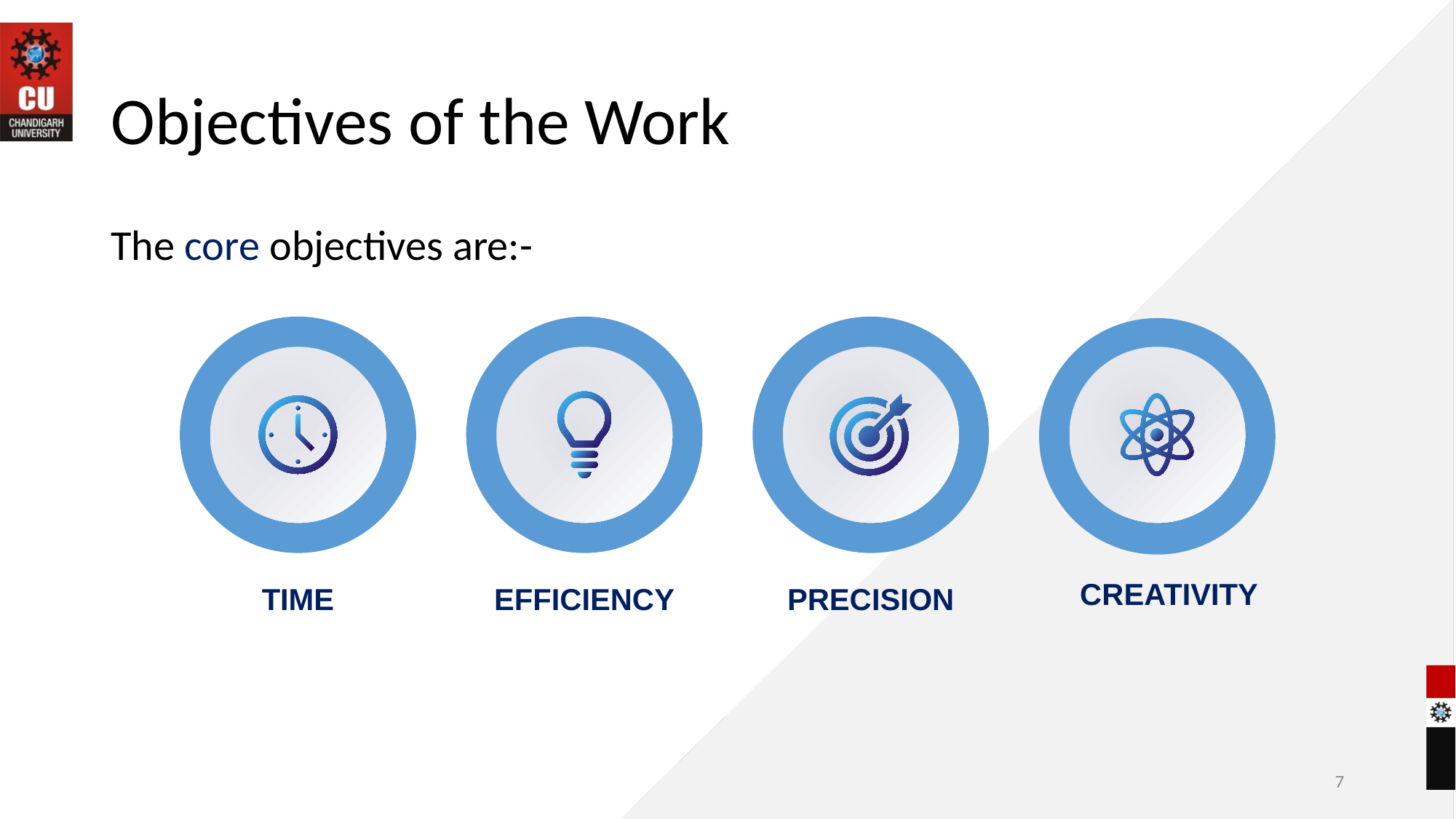

# Objectives of the Work
The core objectives are:-

CREATIVITY

TIME
EFFICIENCY
PRECISION
7